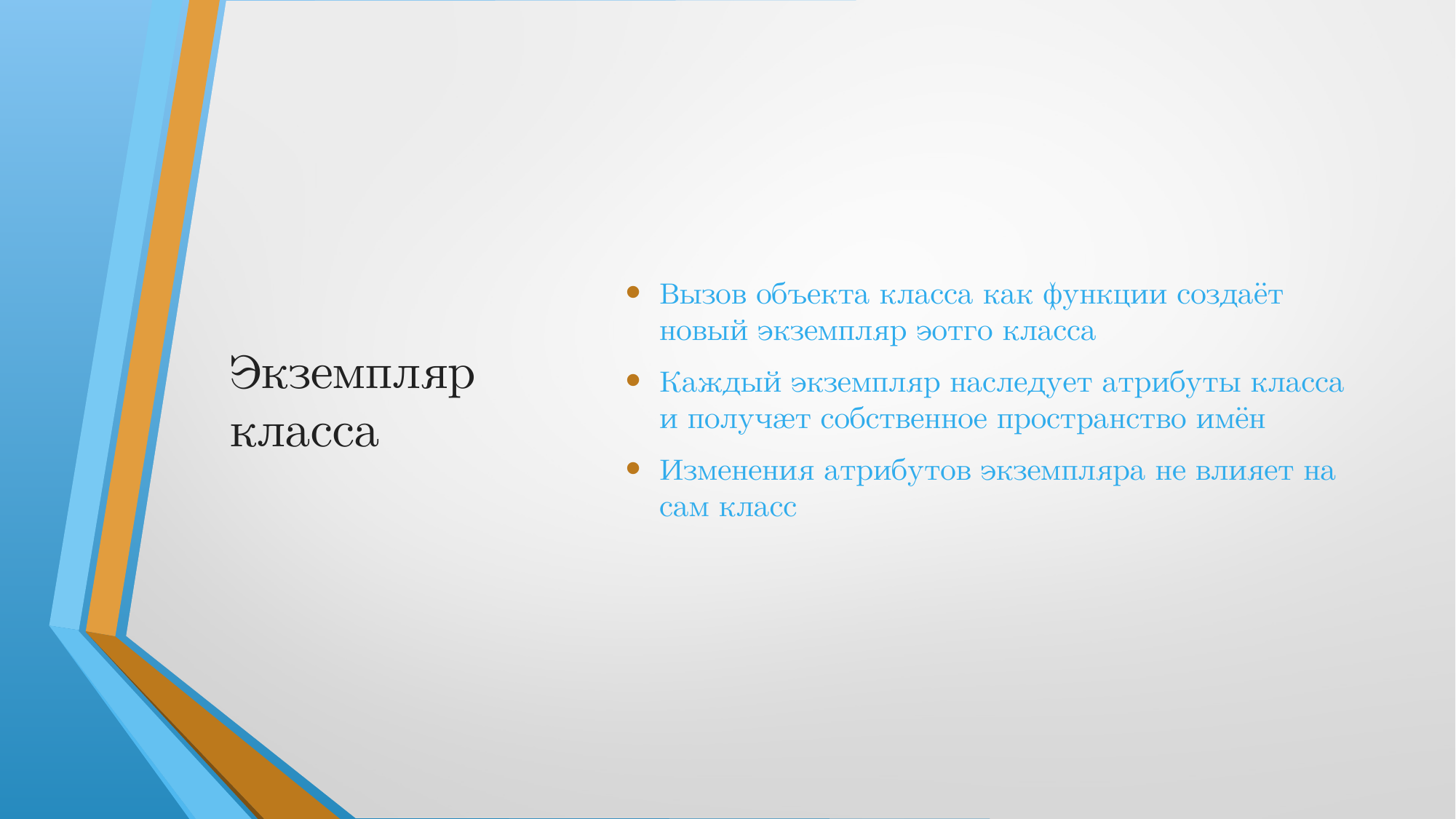

# Экземпляр класса
Вызов объекта класса как функции создаёт новый экземпляр эотго класса
Каждый экземпляр наследует атрибуты класса и получает собственное пространство имён
Изменения атрибутов экземпляра не влияет на сам класс